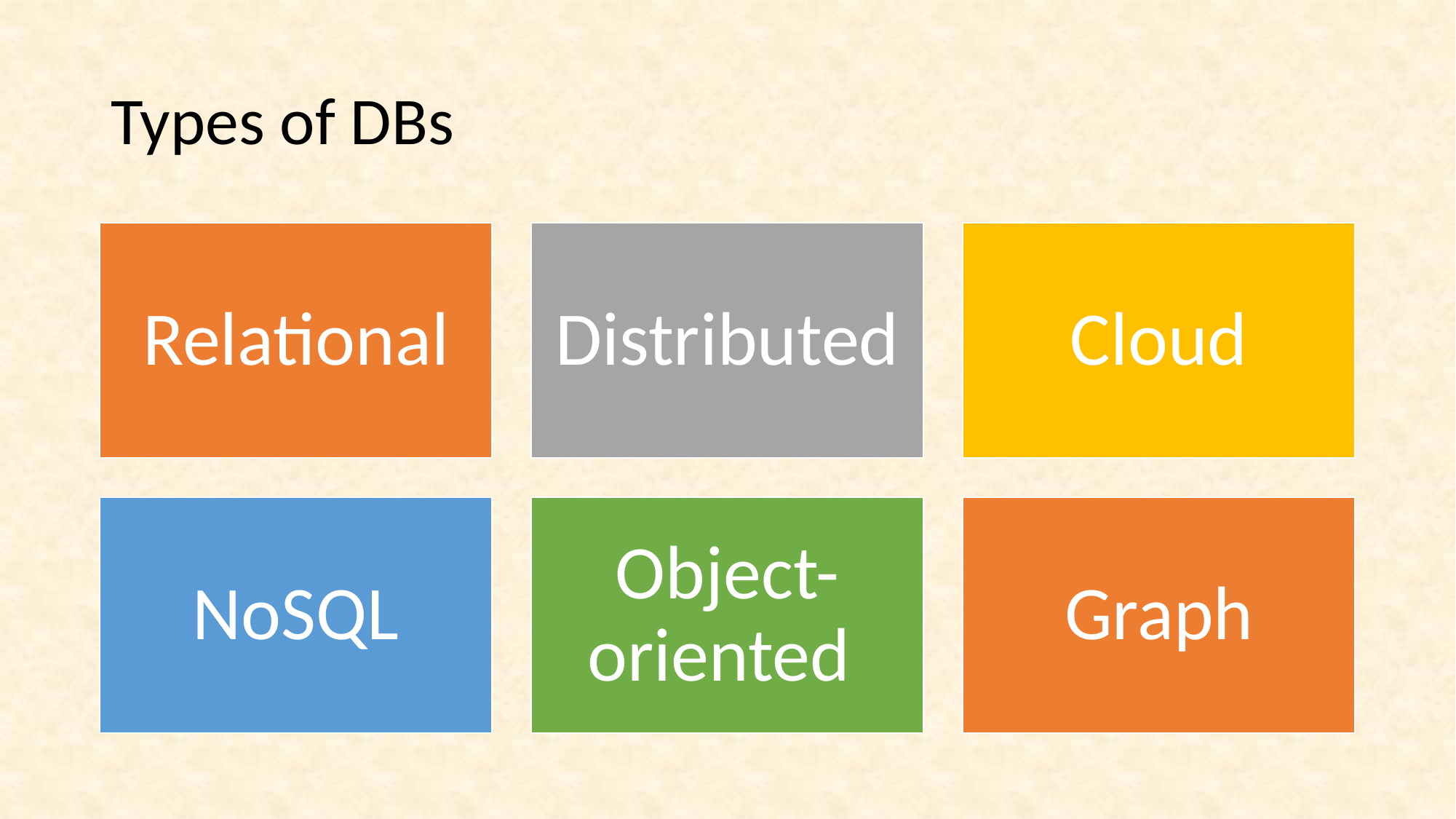

# Types of DBs
Relational
Distributed
Cloud
NoSQL
Object-oriented
Graph